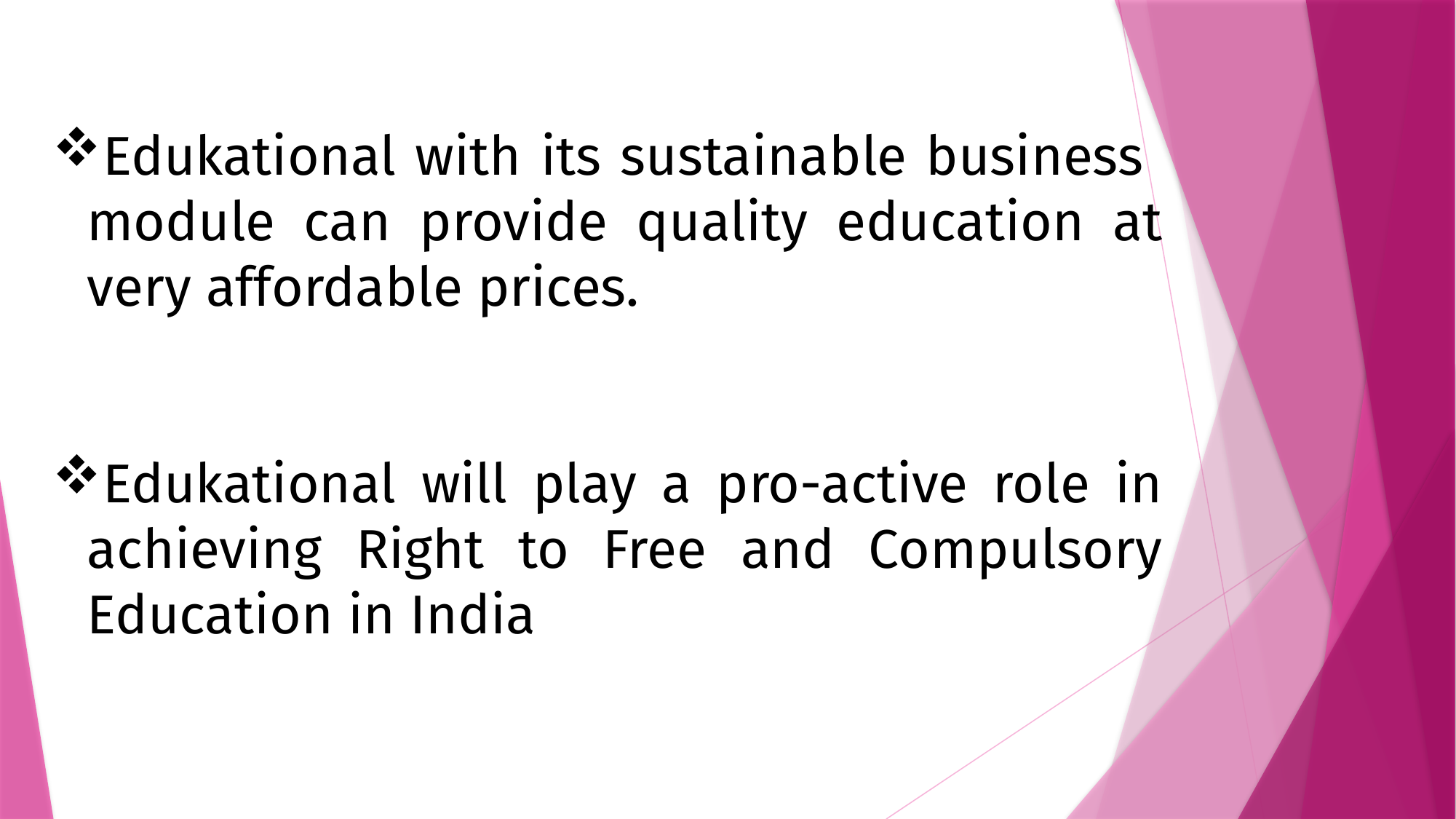

Edukational with its sustainable business  module can provide quality education at very affordable prices.

Edukational will play a pro-active role in achieving Right to Free and Compulsory Education in India